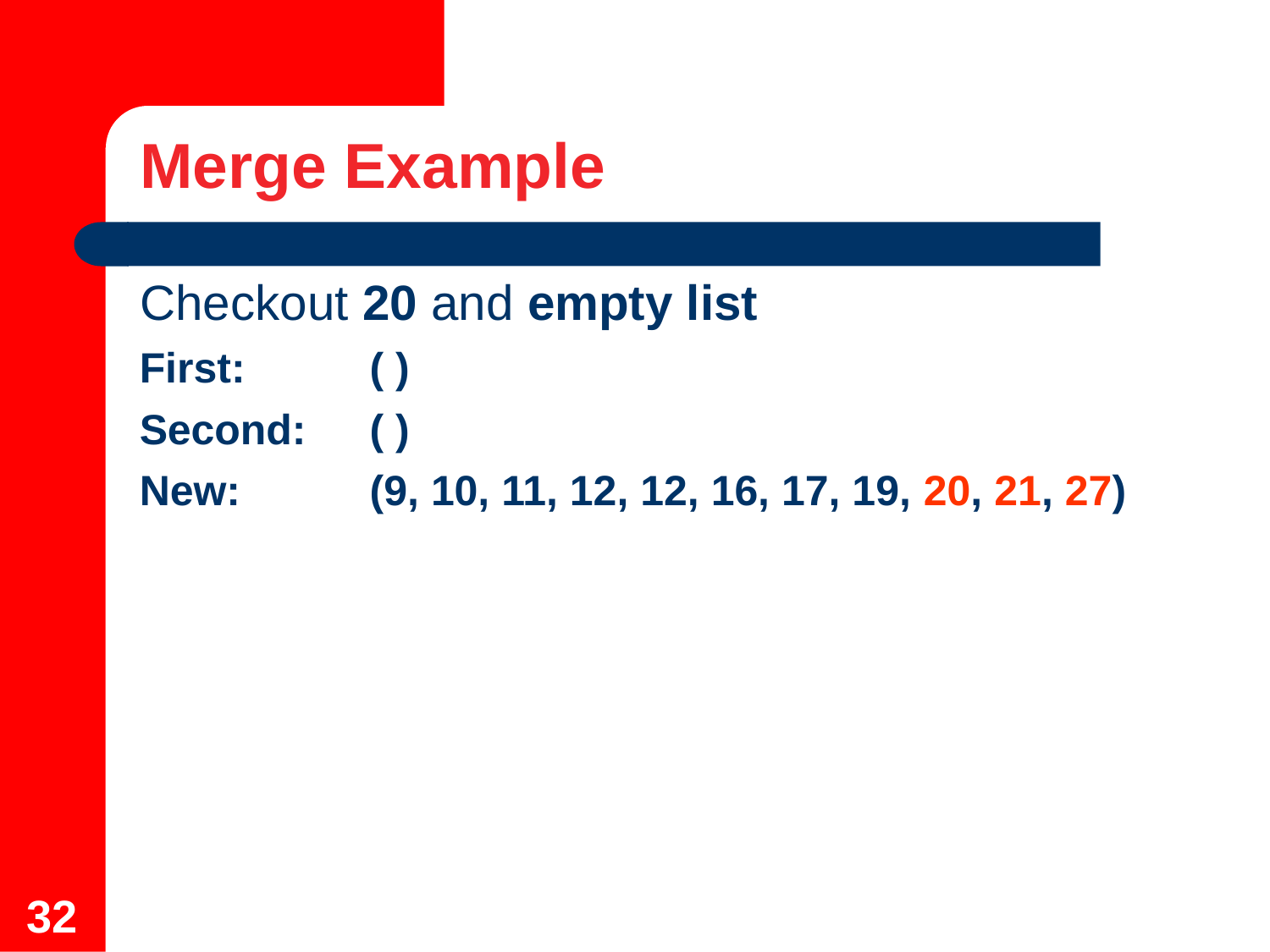

Merge Example

Checkout 20 and empty list
First:	( )
Second:	( )
New: 	(9, 10, 11, 12, 12, 16, 17, 19, 20, 21, 27)
32